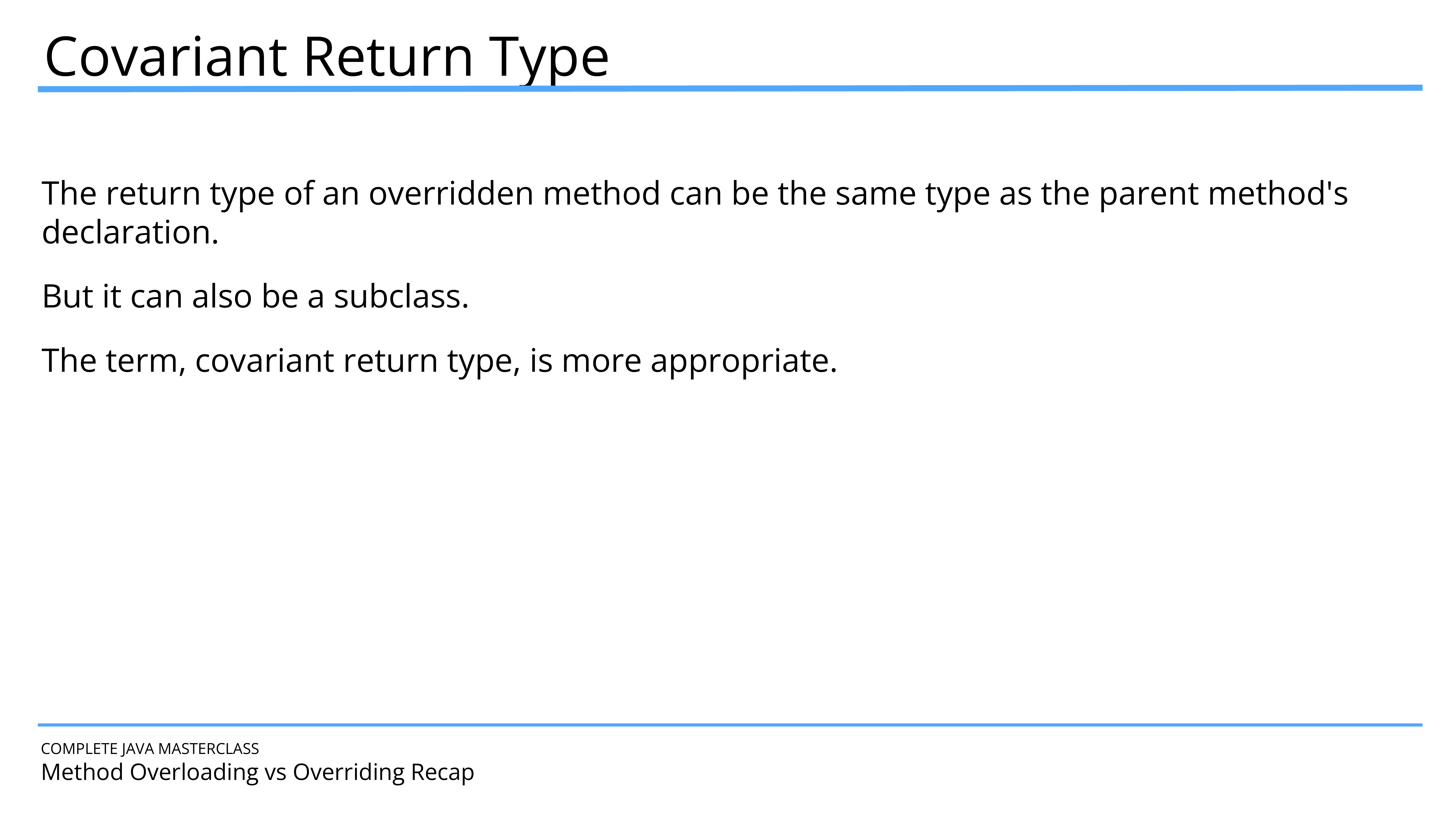

Covariant Return Type

The return type of an overridden method can be the same type as the parent method's declaration.
But it can also be a subclass.
The term, covariant return type, is more appropriate.

COMPLETE JAVA MASTERCLASS
Method Overloading vs Overriding Recap